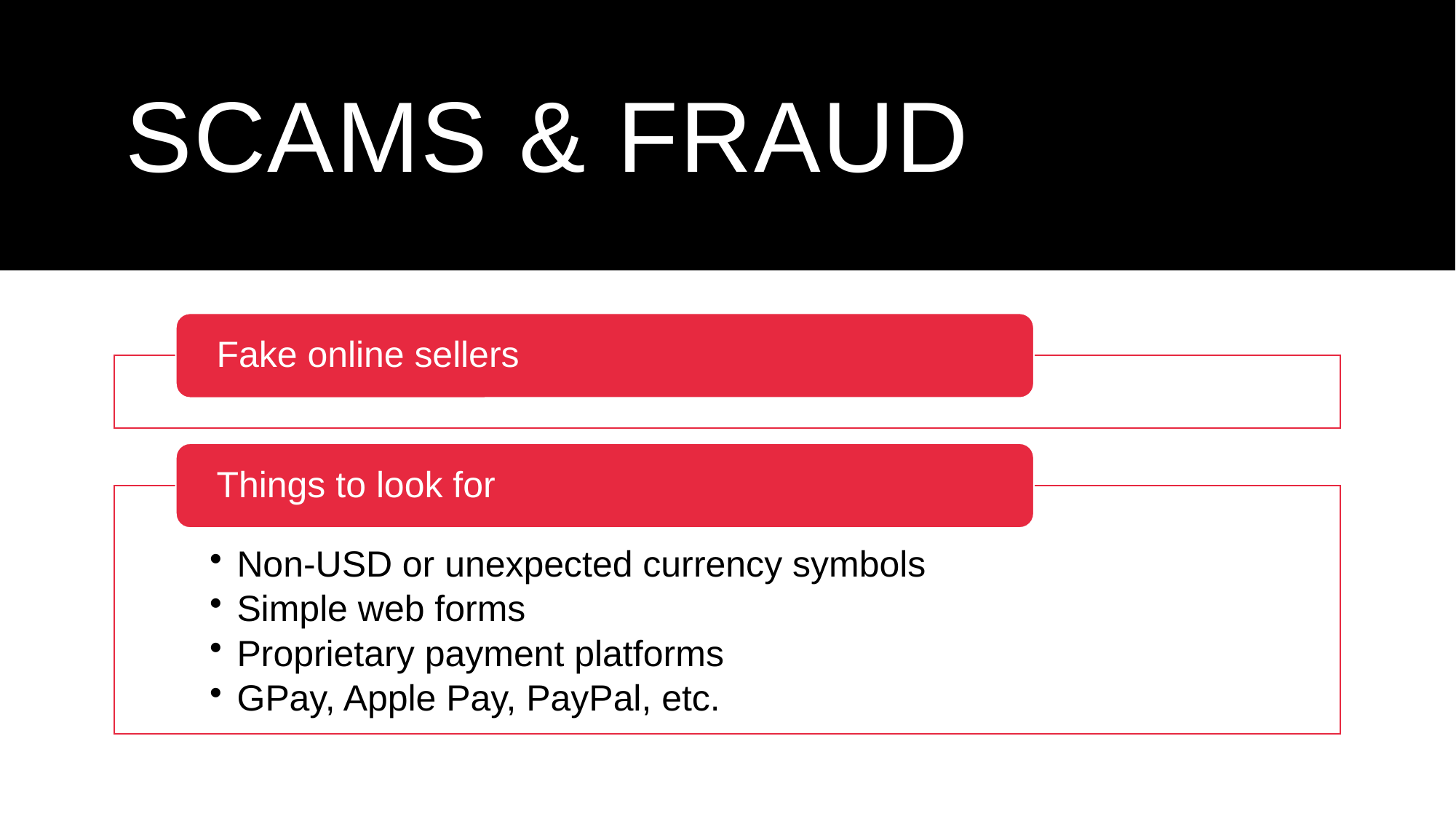

# Scams & fraud
Fake online sellers
Non-USD or unexpected currency symbols
Simple web forms
Proprietary payment platforms
GPay, Apple Pay, PayPal, etc.
Things to look for